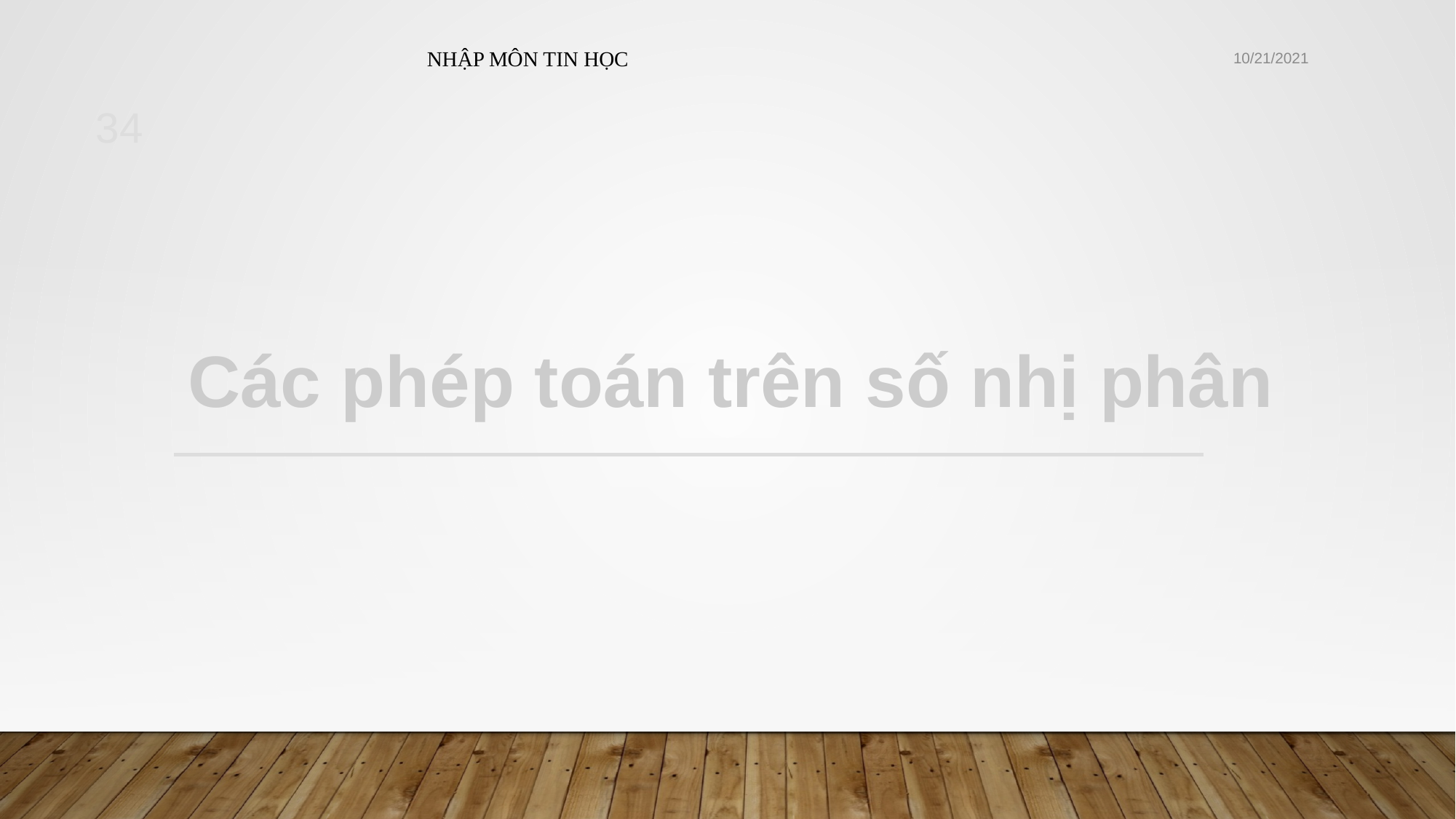

NHẬP MÔN TIN HỌC
10/21/2021
34
# Các phép toán trên số nhị phân